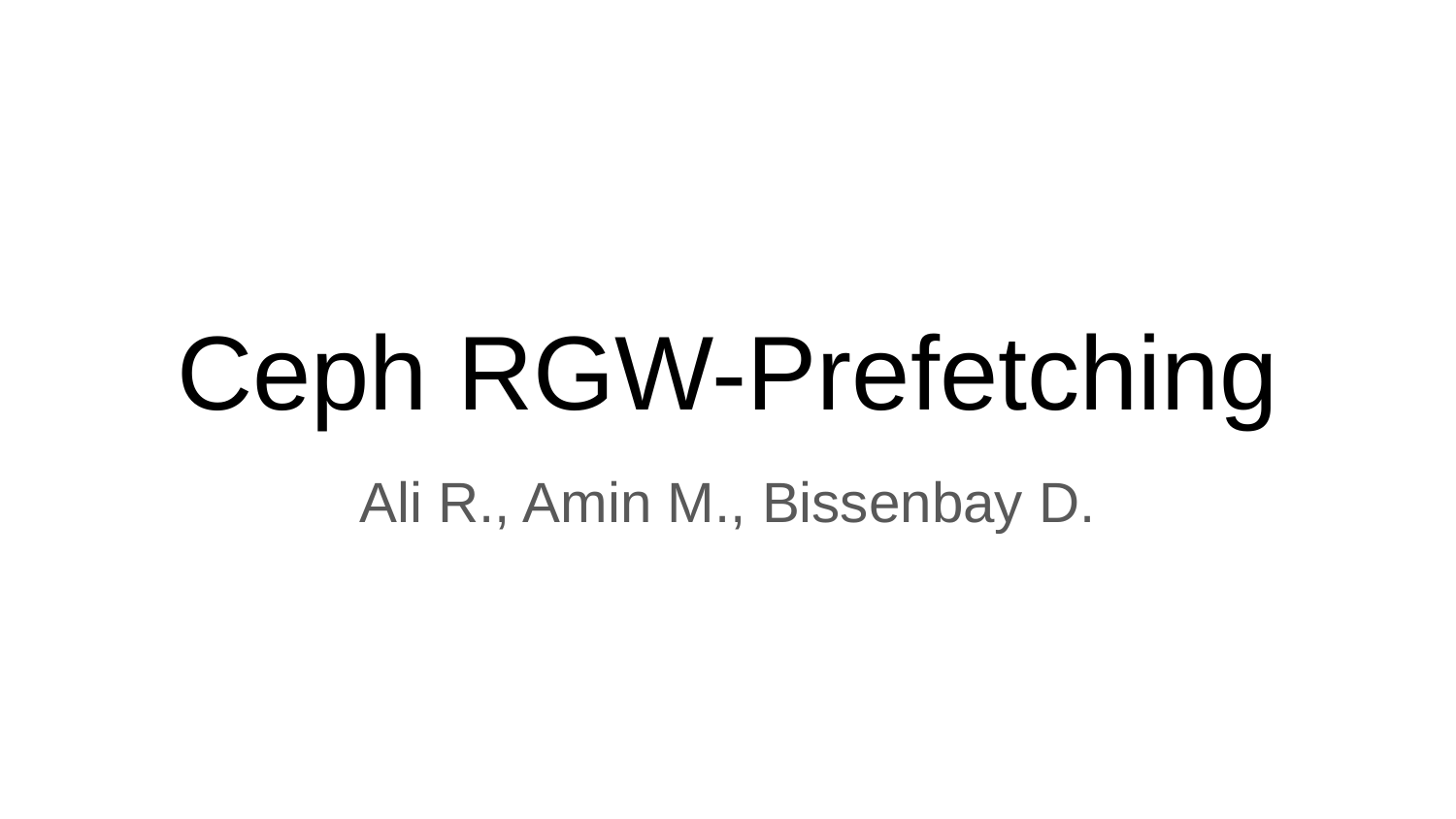

# Ceph RGW-Prefetching
Ali R., Amin M., Bissenbay D.